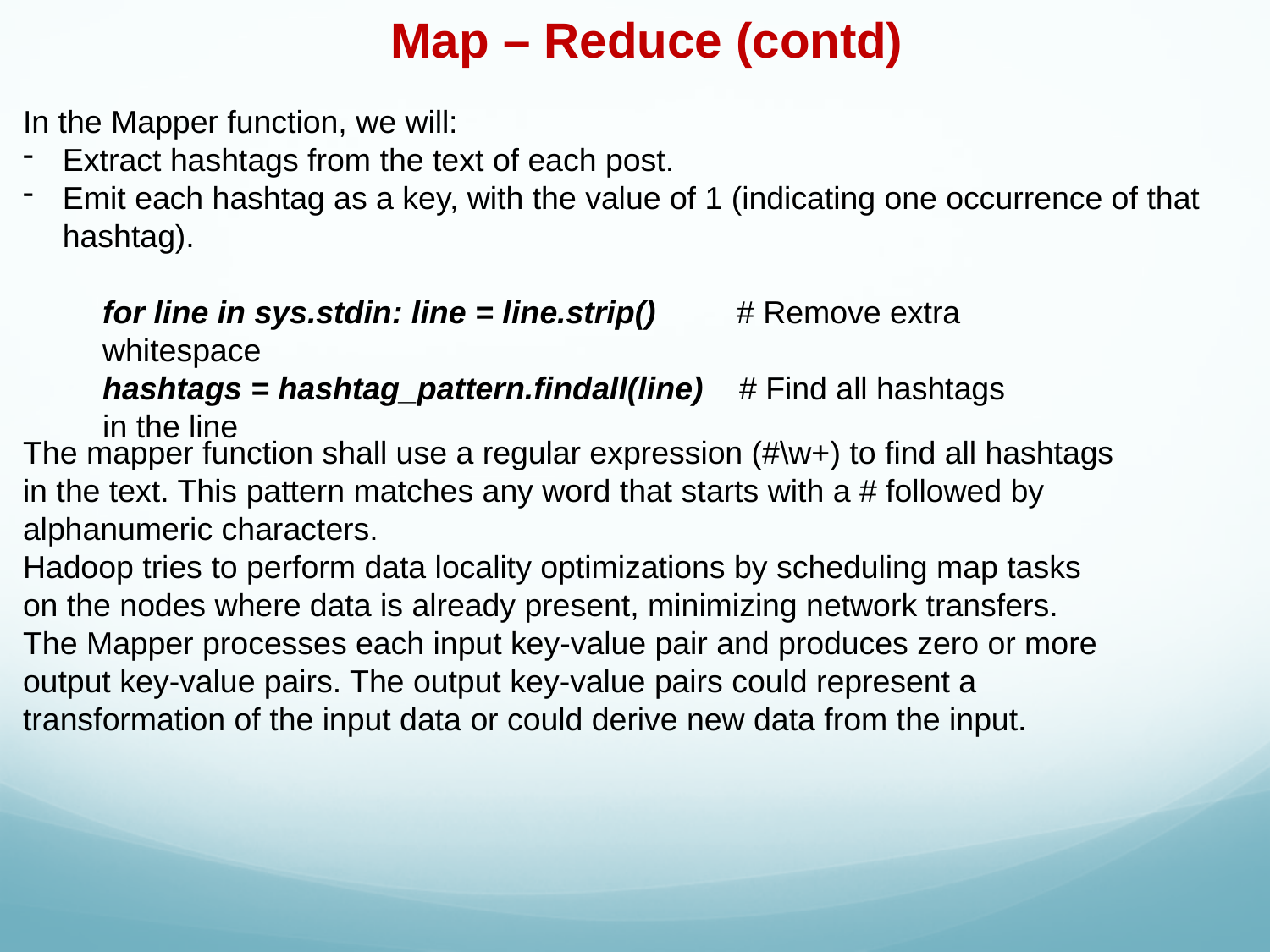

Map – Reduce (contd)
In the Mapper function, we will:
Extract hashtags from the text of each post.
Emit each hashtag as a key, with the value of 1 (indicating one occurrence of that hashtag).
for line in sys.stdin: line = line.strip()         # Remove extra whitespace
hashtags = hashtag_pattern.findall(line)    # Find all hashtags in the line
The mapper function shall use a regular expression (#\w+) to find all hashtags in the text. This pattern matches any word that starts with a # followed by alphanumeric characters.
Hadoop tries to perform data locality optimizations by scheduling map tasks on the nodes where data is already present, minimizing network transfers.
The Mapper processes each input key-value pair and produces zero or more output key-value pairs. The output key-value pairs could represent a transformation of the input data or could derive new data from the input.